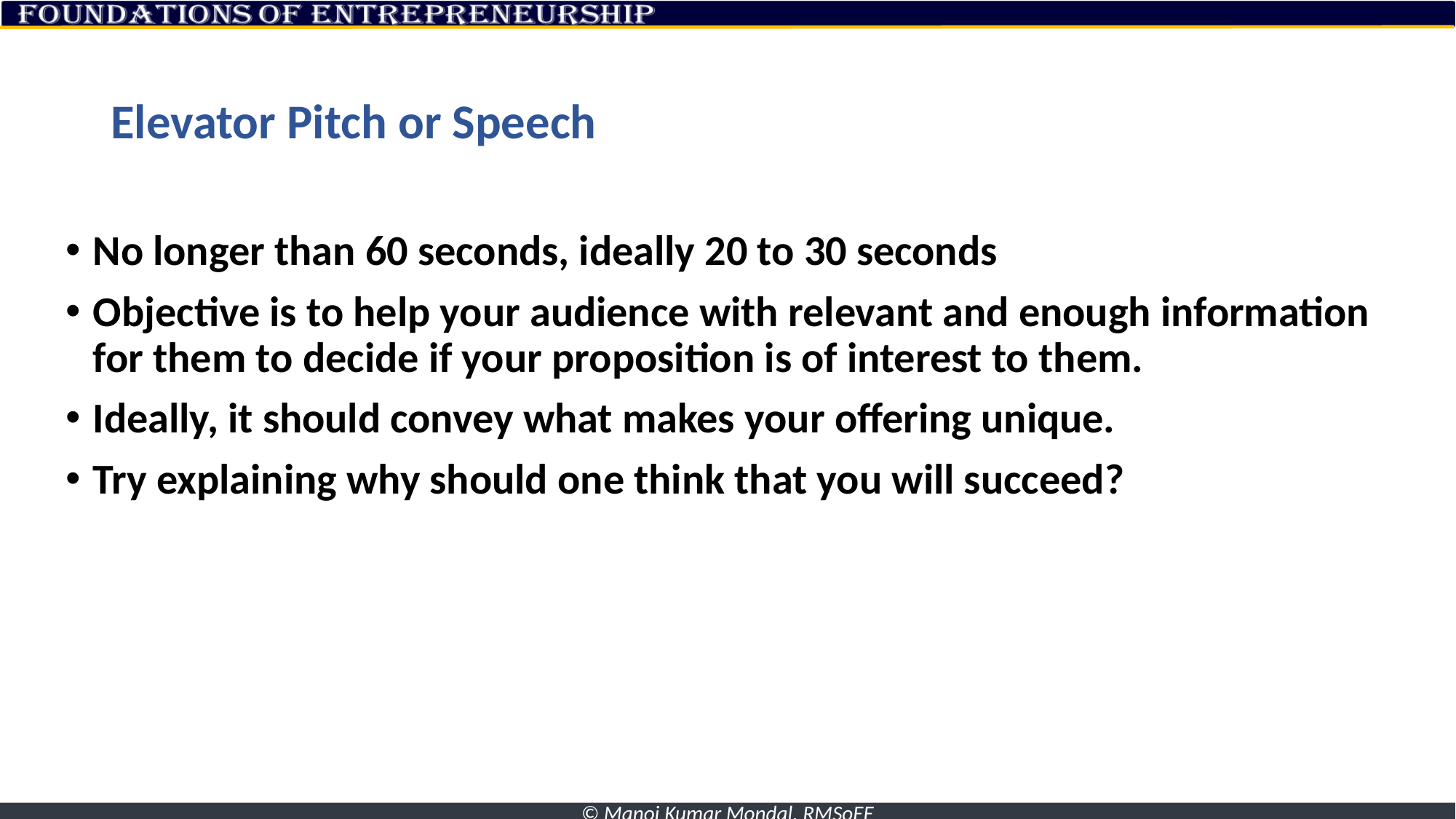

# Elevator Pitch or Speech
No longer than 60 seconds, ideally 20 to 30 seconds
Objective is to help your audience with relevant and enough information for them to decide if your proposition is of interest to them.
Ideally, it should convey what makes your offering unique.
Try explaining why should one think that you will succeed?